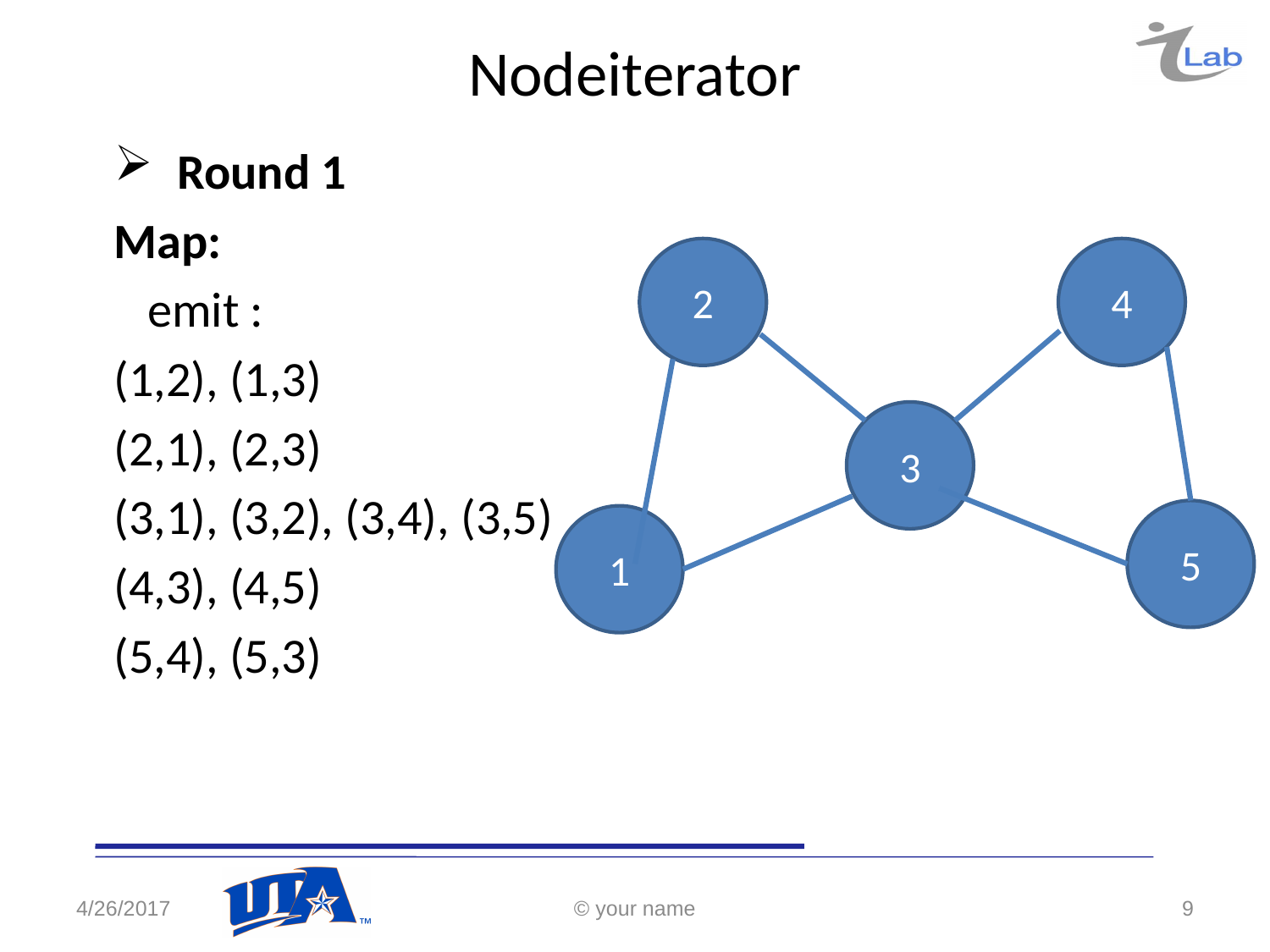

# Nodeiterator
Round 1
Map:
   emit :
(1,2), (1,3)
(2,1), (2,3)
(3,1), (3,2), (3,4), (3,5)
(4,3), (4,5)
(5,4), (5,3)

2
4
3
5
1
4/26/2017
© your name
9